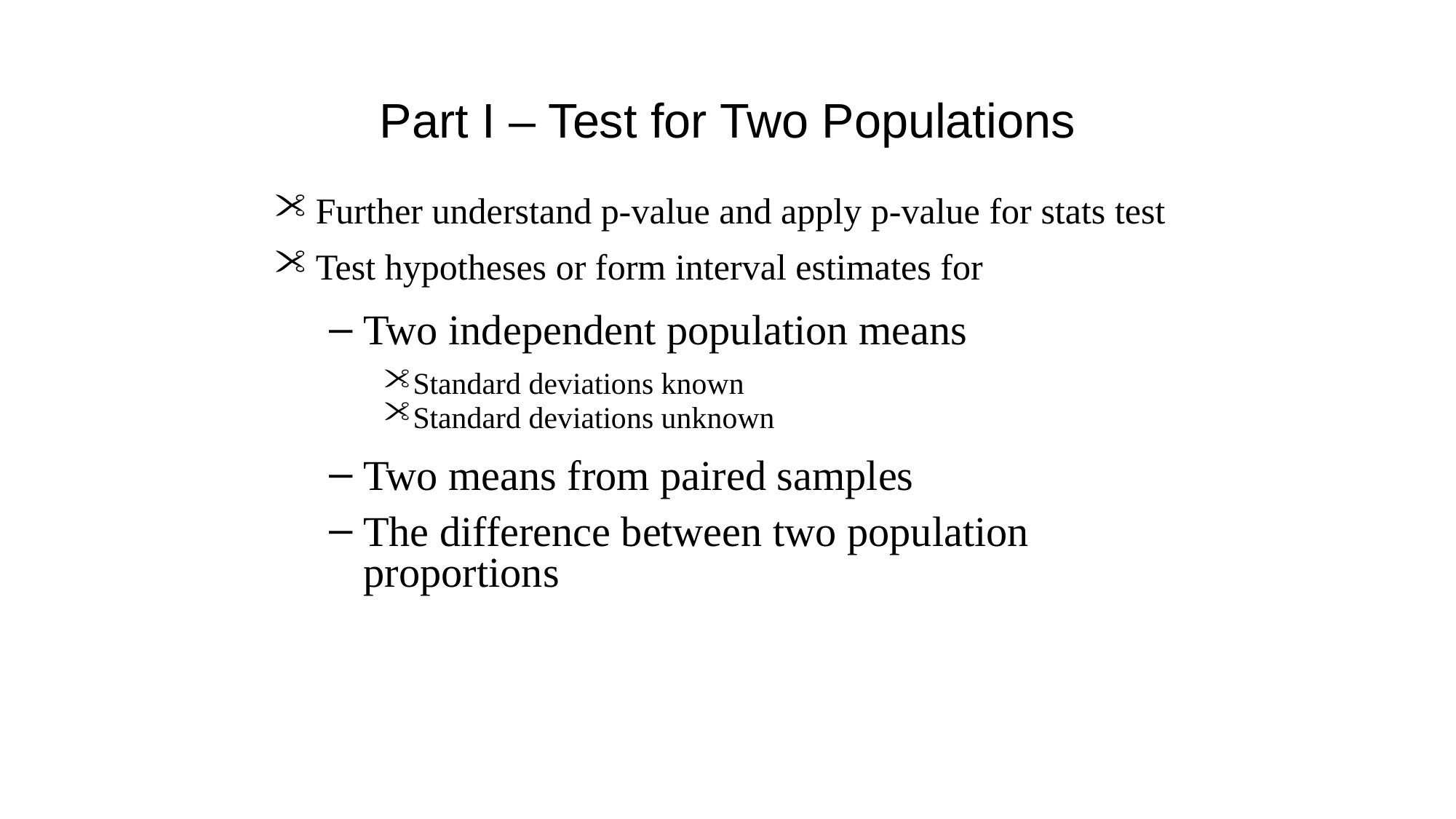

# Part I – Test for Two Populations
Further understand p-value and apply p-value for stats test
Test hypotheses or form interval estimates for
Two independent population means
Standard deviations known
Standard deviations unknown
Two means from paired samples
The difference between two population proportions